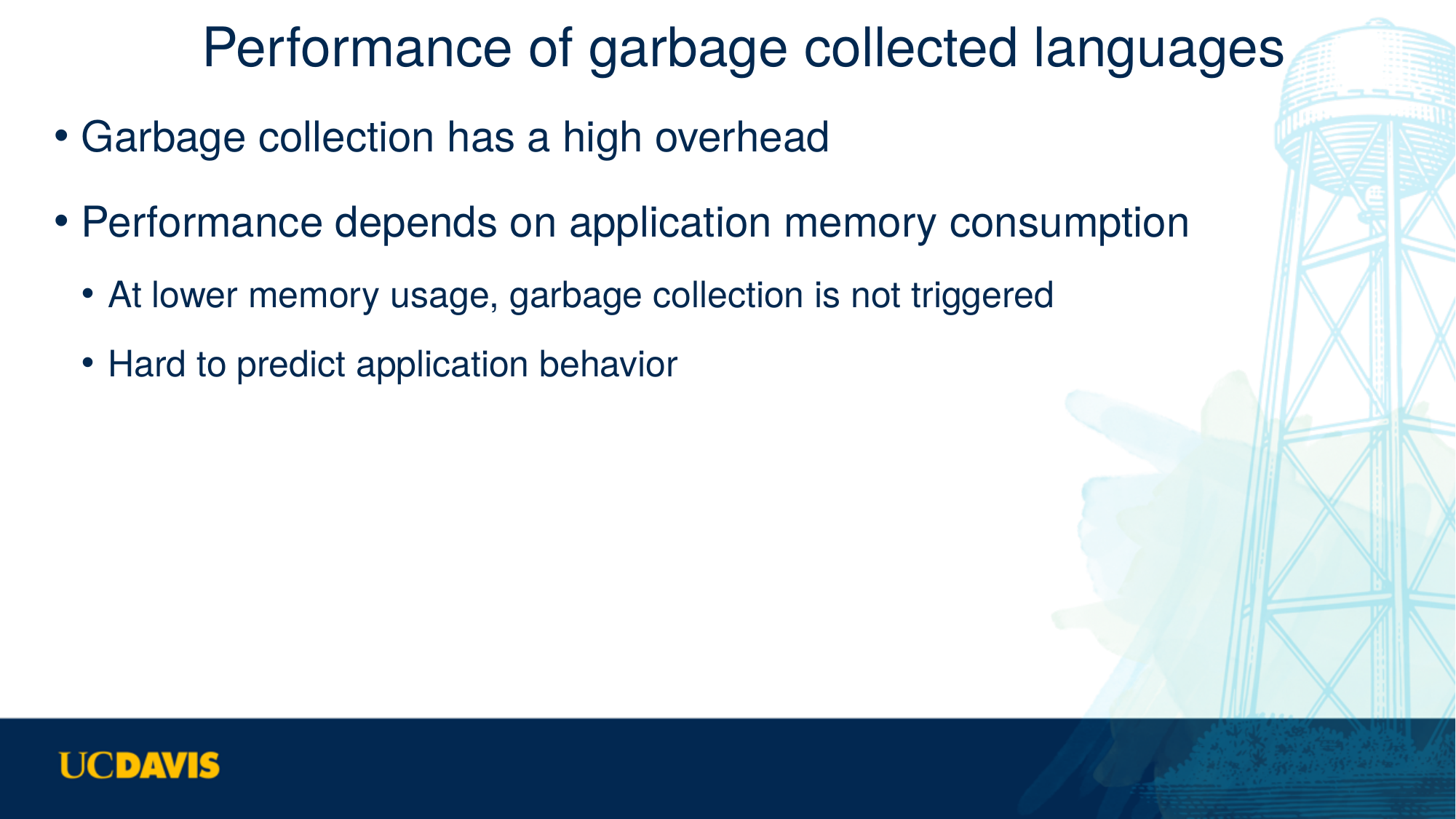

# Performance of garbage collected languages
Garbage collection has a high overhead
Performance depends on application memory consumption
At lower memory usage, garbage collection is not triggered
Hard to predict application behavior